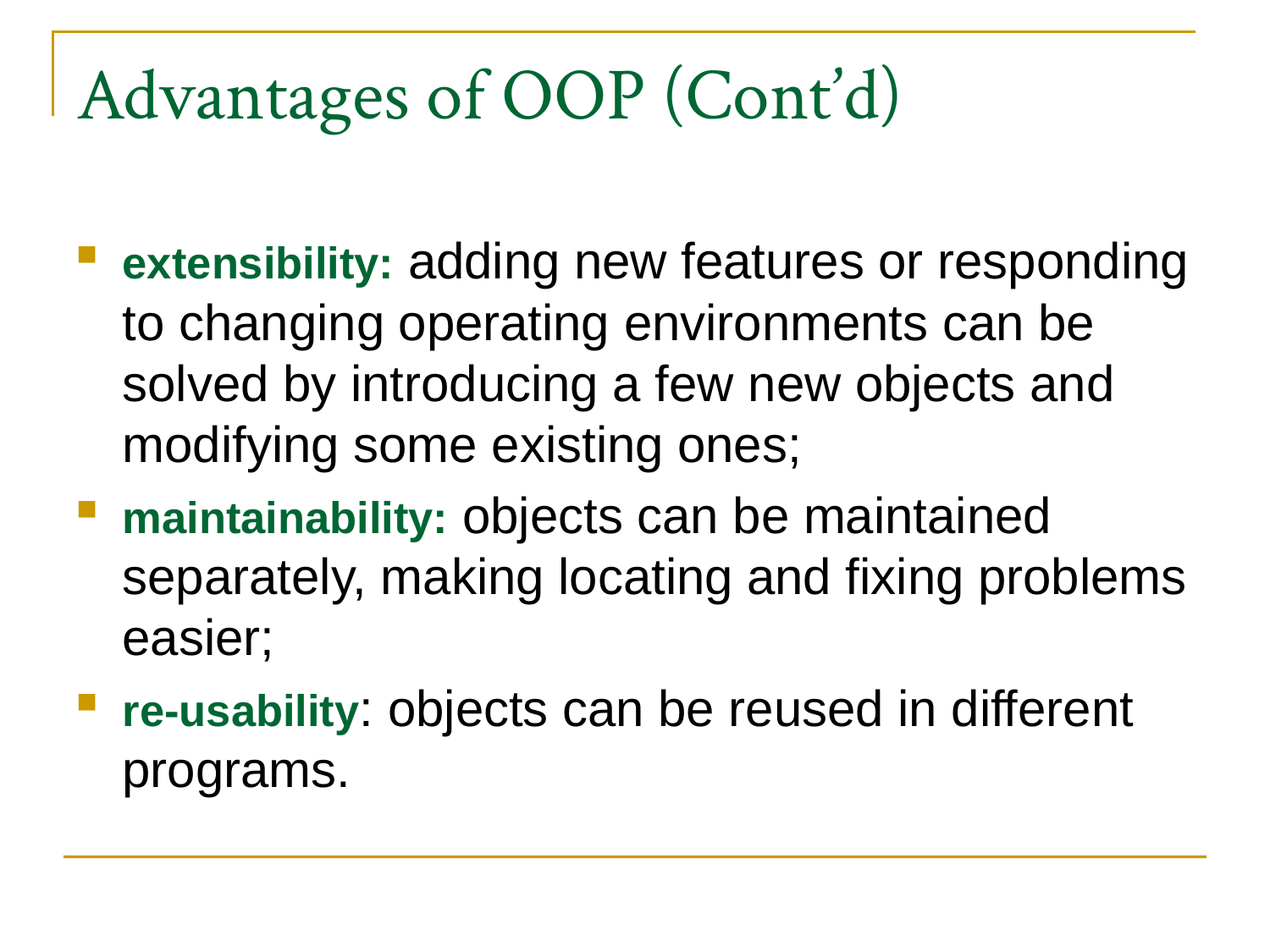

# Advantages of OOP (Cont’d)
extensibility: adding new features or responding to changing operating environments can be solved by introducing a few new objects and modifying some existing ones;
maintainability: objects can be maintained separately, making locating and fixing problems easier;
re-usability: objects can be reused in different programs.